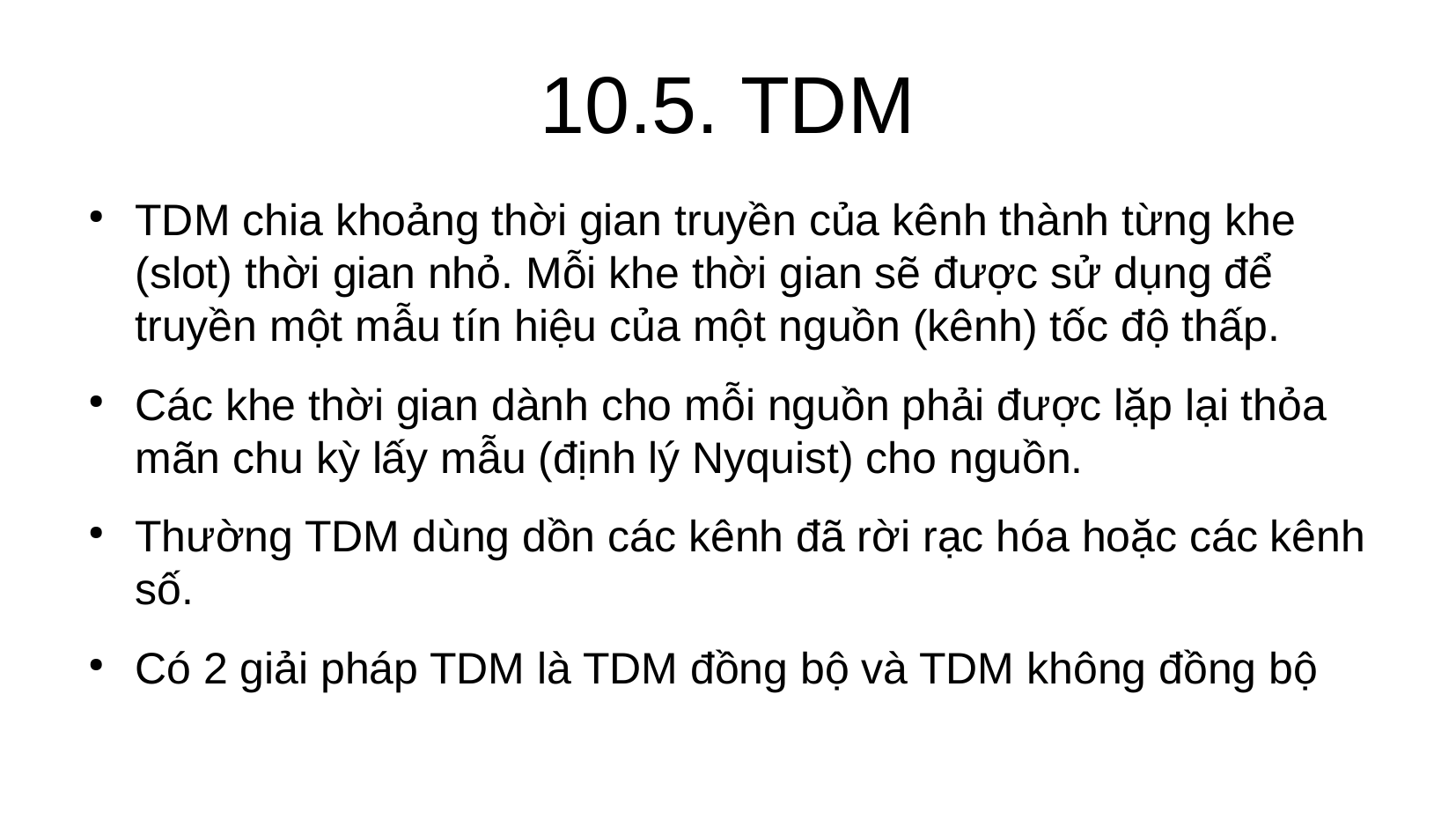

# 10.5. TDM
TDM chia khoảng thời gian truyền của kênh thành từng khe (slot) thời gian nhỏ. Mỗi khe thời gian sẽ được sử dụng để truyền một mẫu tín hiệu của một nguồn (kênh) tốc độ thấp.
Các khe thời gian dành cho mỗi nguồn phải được lặp lại thỏa mãn chu kỳ lấy mẫu (định lý Nyquist) cho nguồn.
Thường TDM dùng dồn các kênh đã rời rạc hóa hoặc các kênh số.
Có 2 giải pháp TDM là TDM đồng bộ và TDM không đồng bộ